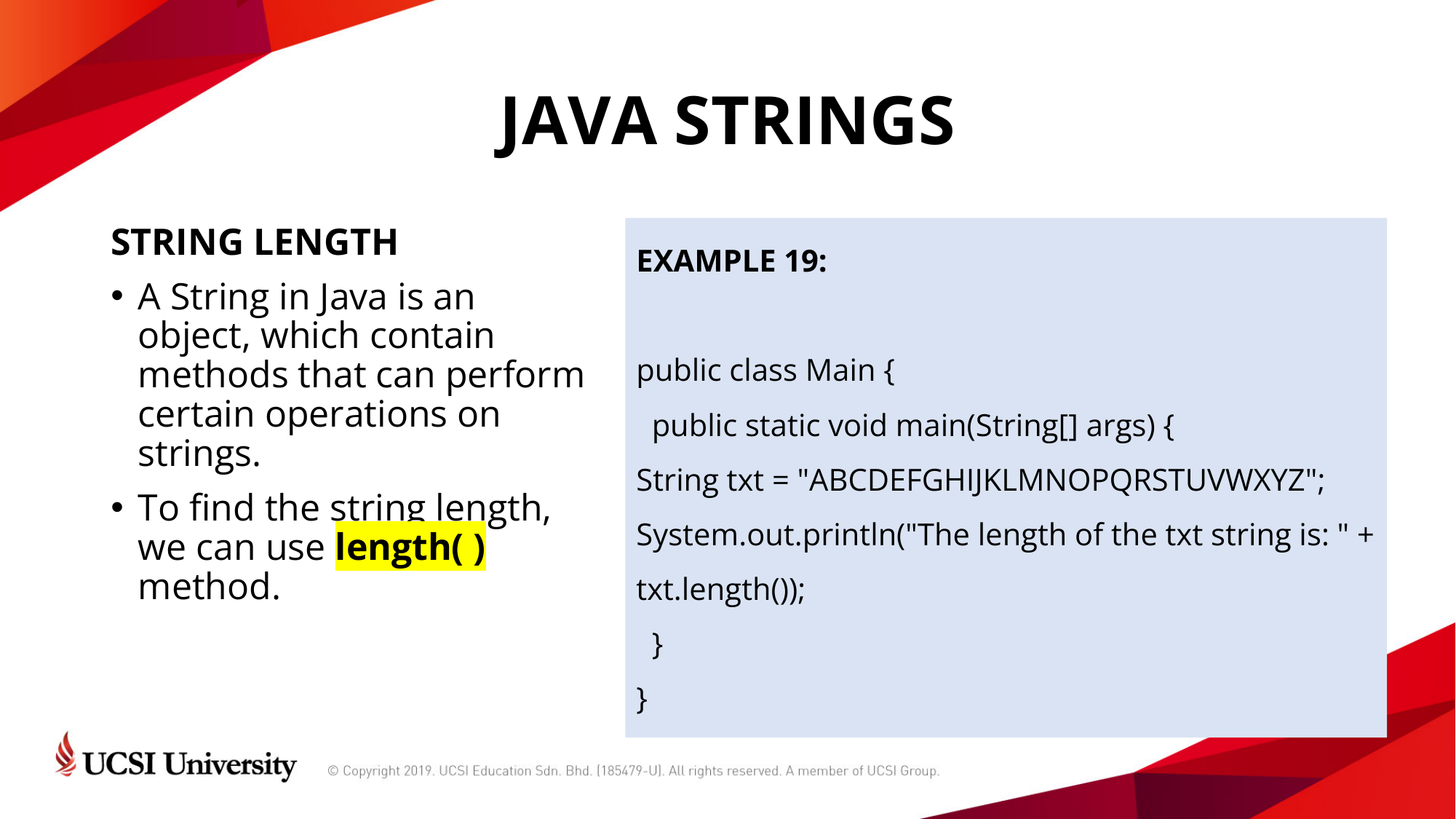

# JAVA STRINGS
STRING LENGTH
A String in Java is an object, which contain methods that can perform certain operations on strings.
To find the string length, we can use length( ) method.
EXAMPLE 19:

public class Main {
  public static void main(String[] args) {
String txt = "ABCDEFGHIJKLMNOPQRSTUVWXYZ";
System.out.println("The length of the txt string is: " + txt.length());
  }
}